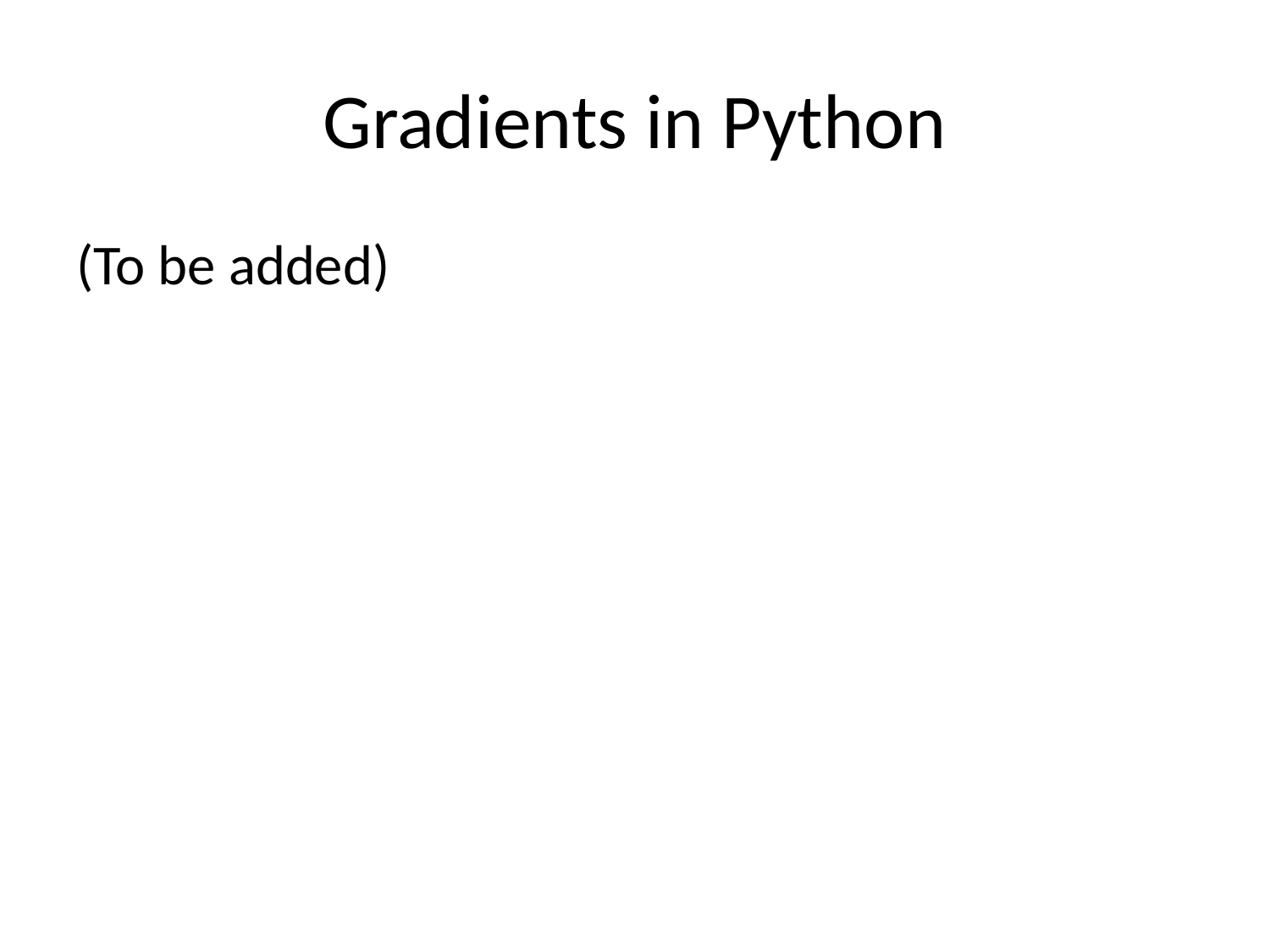

# Gradients in Python
(To be added)